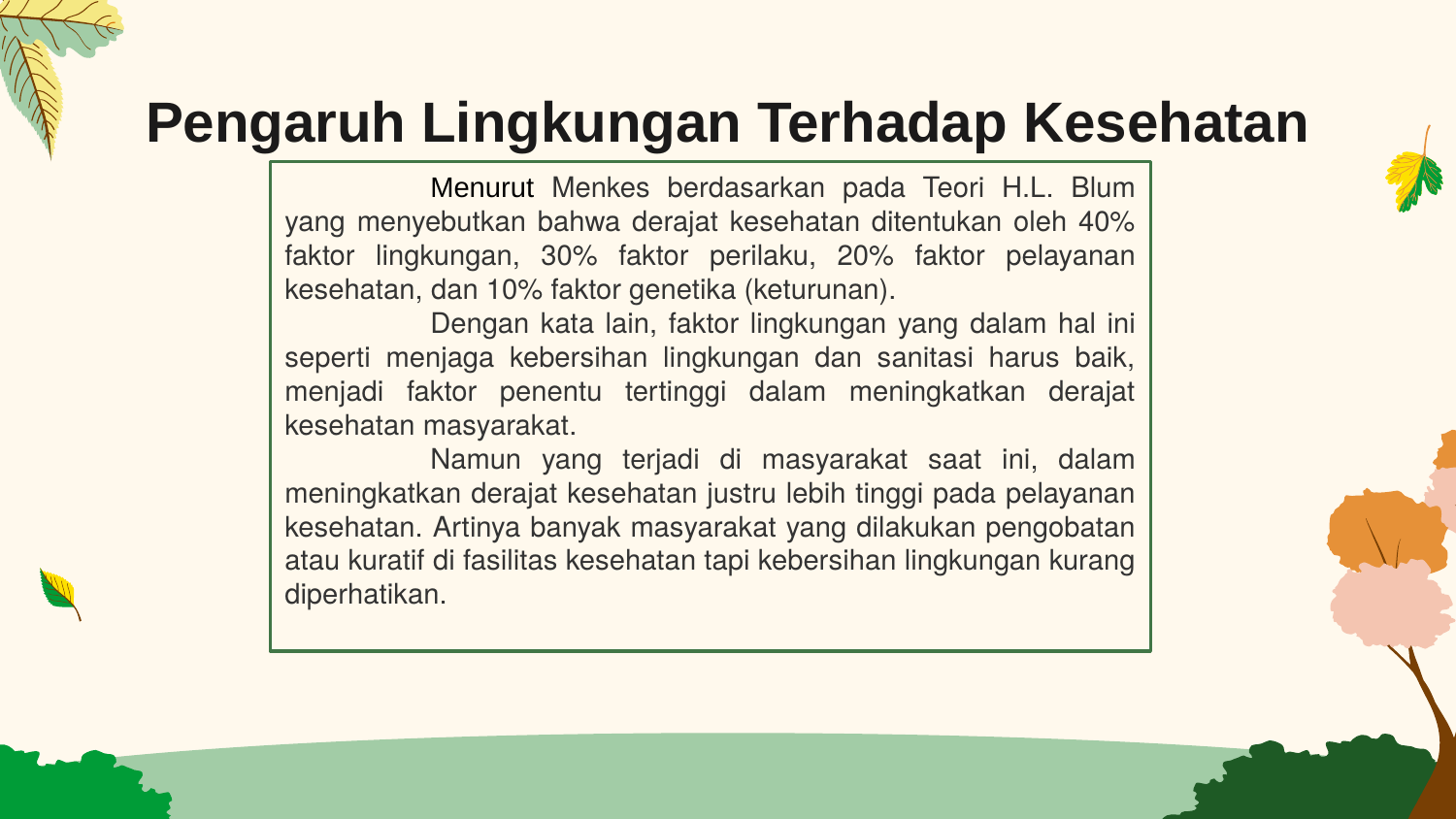

# Pengaruh Lingkungan Terhadap Kesehatan
	Menurut Menkes berdasarkan pada Teori H.L. Blum yang menyebutkan bahwa derajat kesehatan ditentukan oleh 40% faktor lingkungan, 30% faktor perilaku, 20% faktor pelayanan kesehatan, dan 10% faktor genetika (keturunan).
	Dengan kata lain, faktor lingkungan yang dalam hal ini seperti menjaga kebersihan lingkungan dan sanitasi harus baik, menjadi faktor penentu tertinggi dalam meningkatkan derajat kesehatan masyarakat.
	Namun yang terjadi di masyarakat saat ini, dalam meningkatkan derajat kesehatan justru lebih tinggi pada pelayanan kesehatan. Artinya banyak masyarakat yang dilakukan pengobatan atau kuratif di fasilitas kesehatan tapi kebersihan lingkungan kurang diperhatikan.